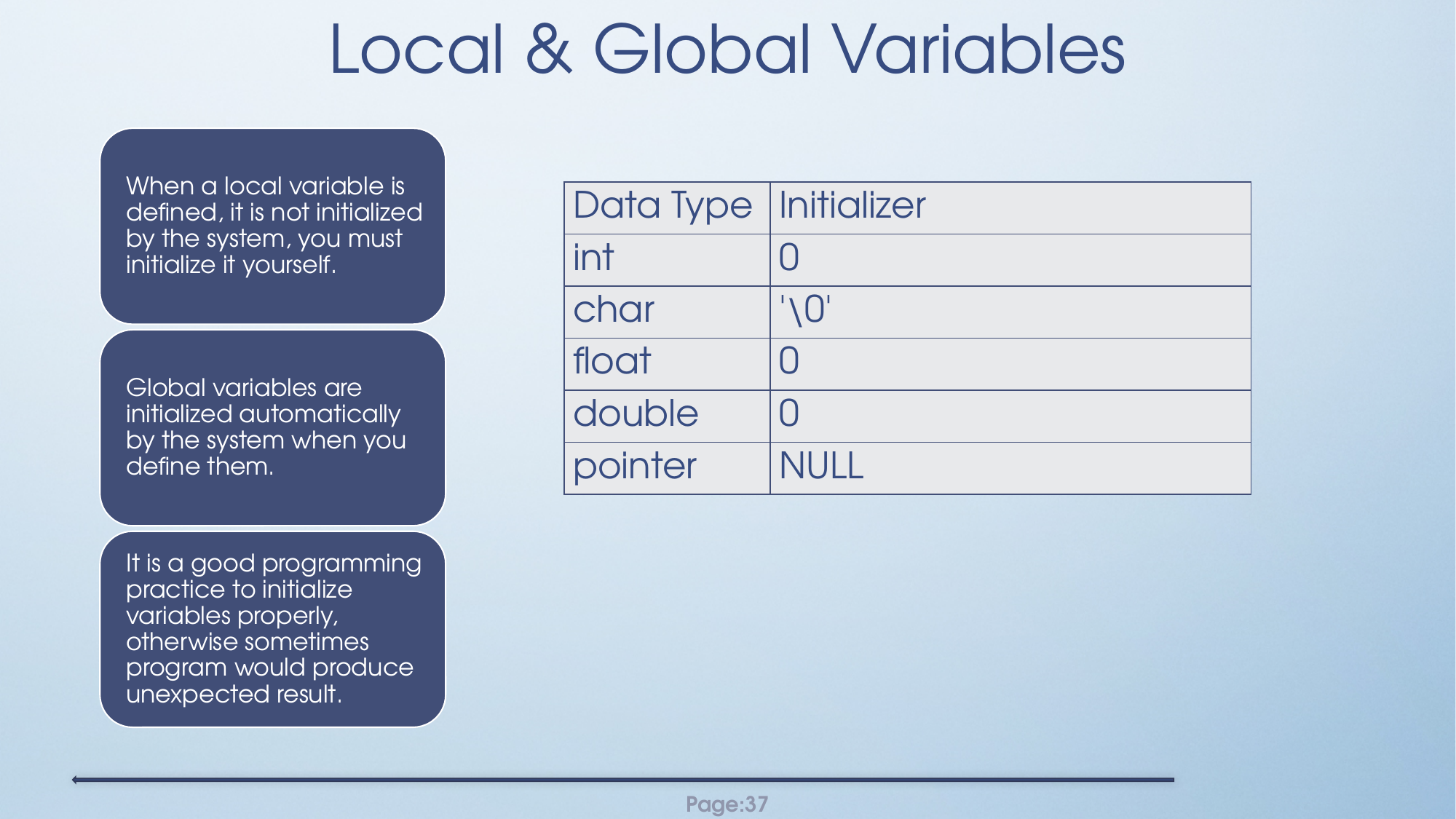

# Local & Global Variables

When a local variable is defined, it is not initialized by the system, you must initialize it yourself.
Global variables are initialized automatically by the system when you define them.
It is a good programming practice to initialize variables properly, otherwise sometimes program would produce unexpected result.
| Data Type | Initializer |
| --- | --- |
| int | 0 |
| char | '\0' |
| float | 0 |
| double | 0 |
| pointer | NULL |